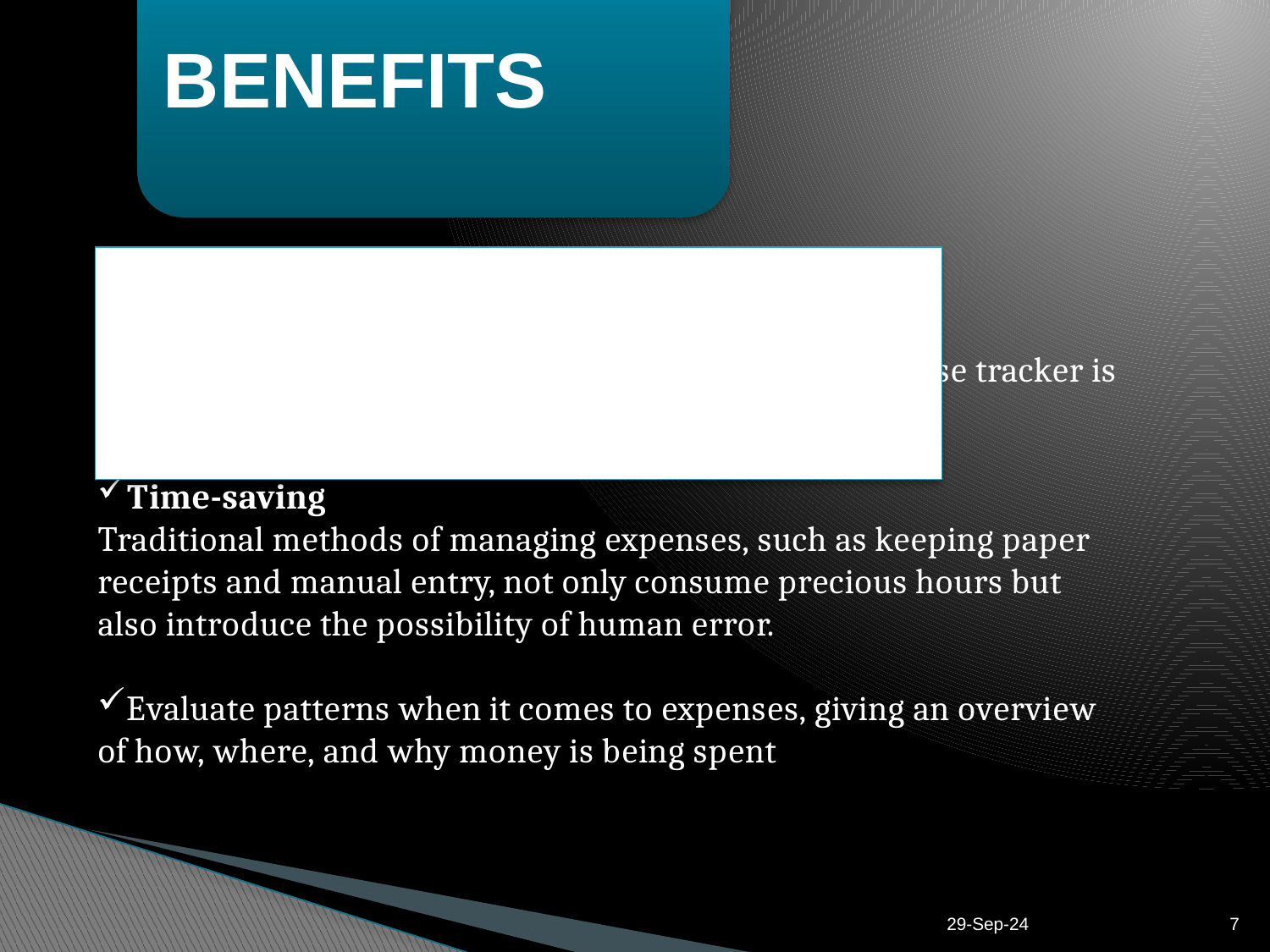

BENEFITS
Accurate Expense Tracking
The first and foremost benefit of using a business expense tracker is its ability to provide an accurate record of expenses.

Time-saving
Traditional methods of managing expenses, such as keeping paper receipts and manual entry, not only consume precious hours but also introduce the possibility of human error.

Evaluate patterns when it comes to expenses, giving an overview of how, where, and why money is being spent
EXPENSE TRACKER
29-Sep-24
7